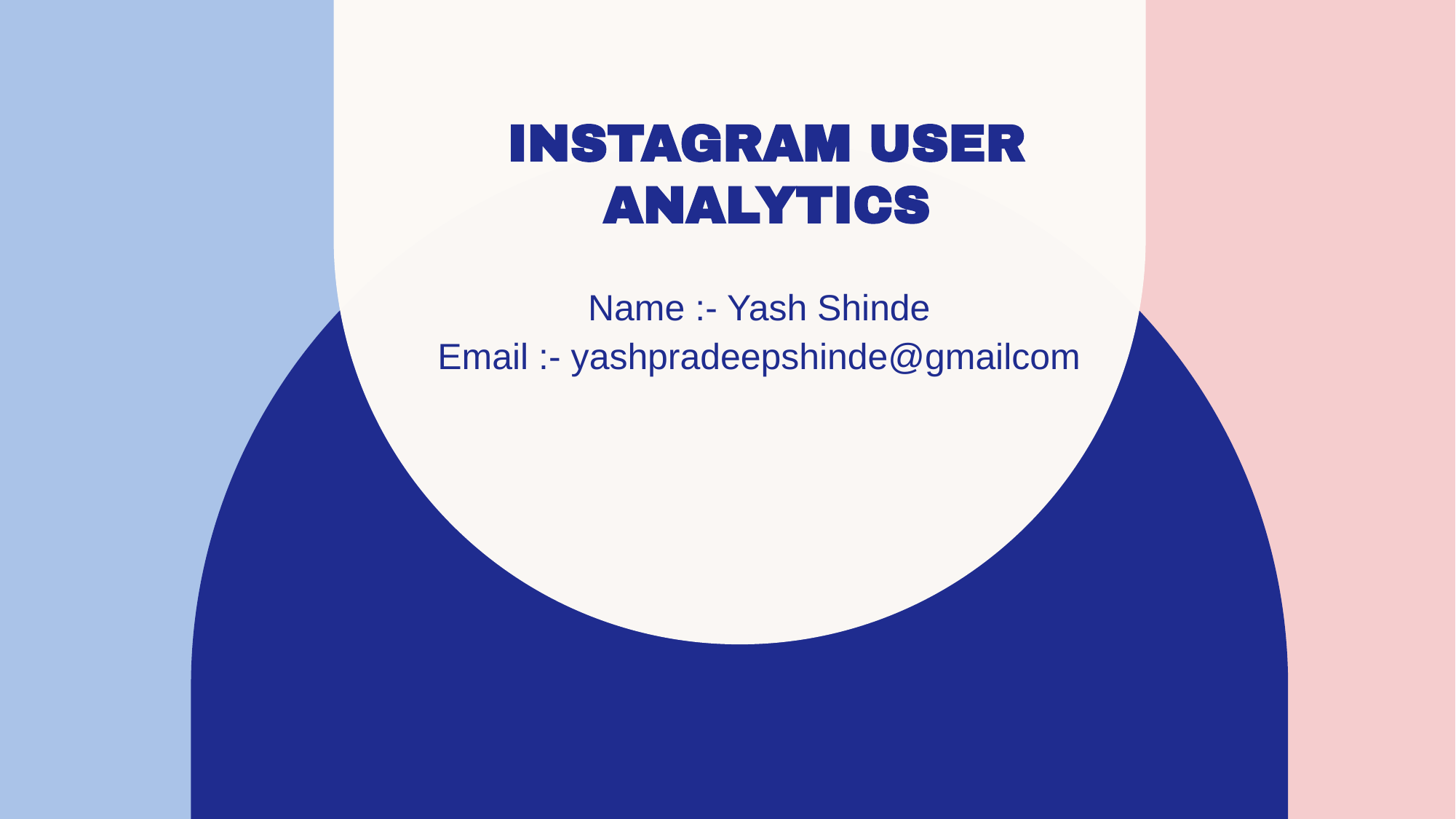

# Instagram User Analytics
Name :- Yash Shinde
Email :- yashpradeepshinde@gmailcom